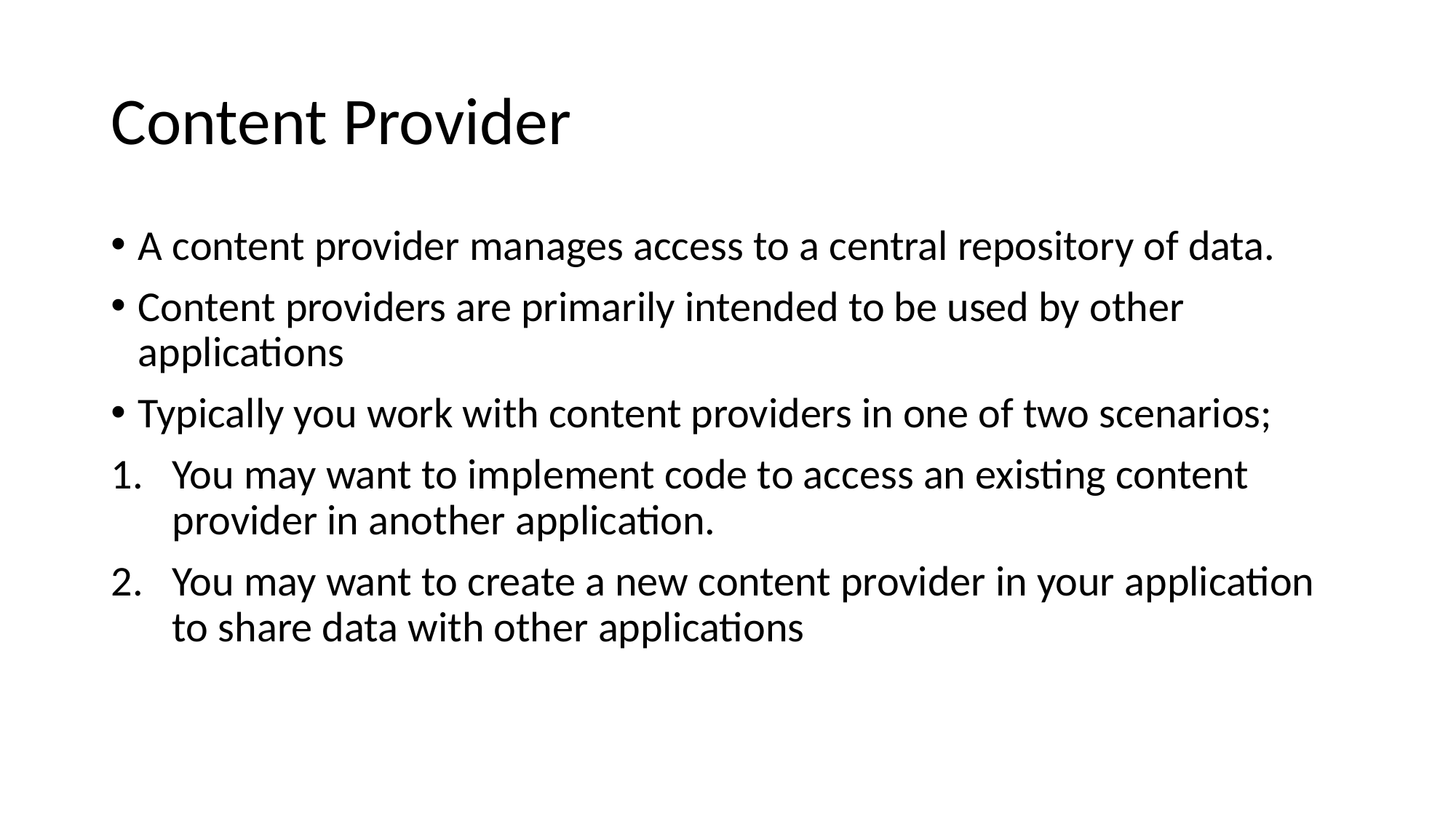

# Content Provider
A content provider manages access to a central repository of data.
Content providers are primarily intended to be used by other applications
Typically you work with content providers in one of two scenarios;
You may want to implement code to access an existing content provider in another application.
You may want to create a new content provider in your application to share data with other applications